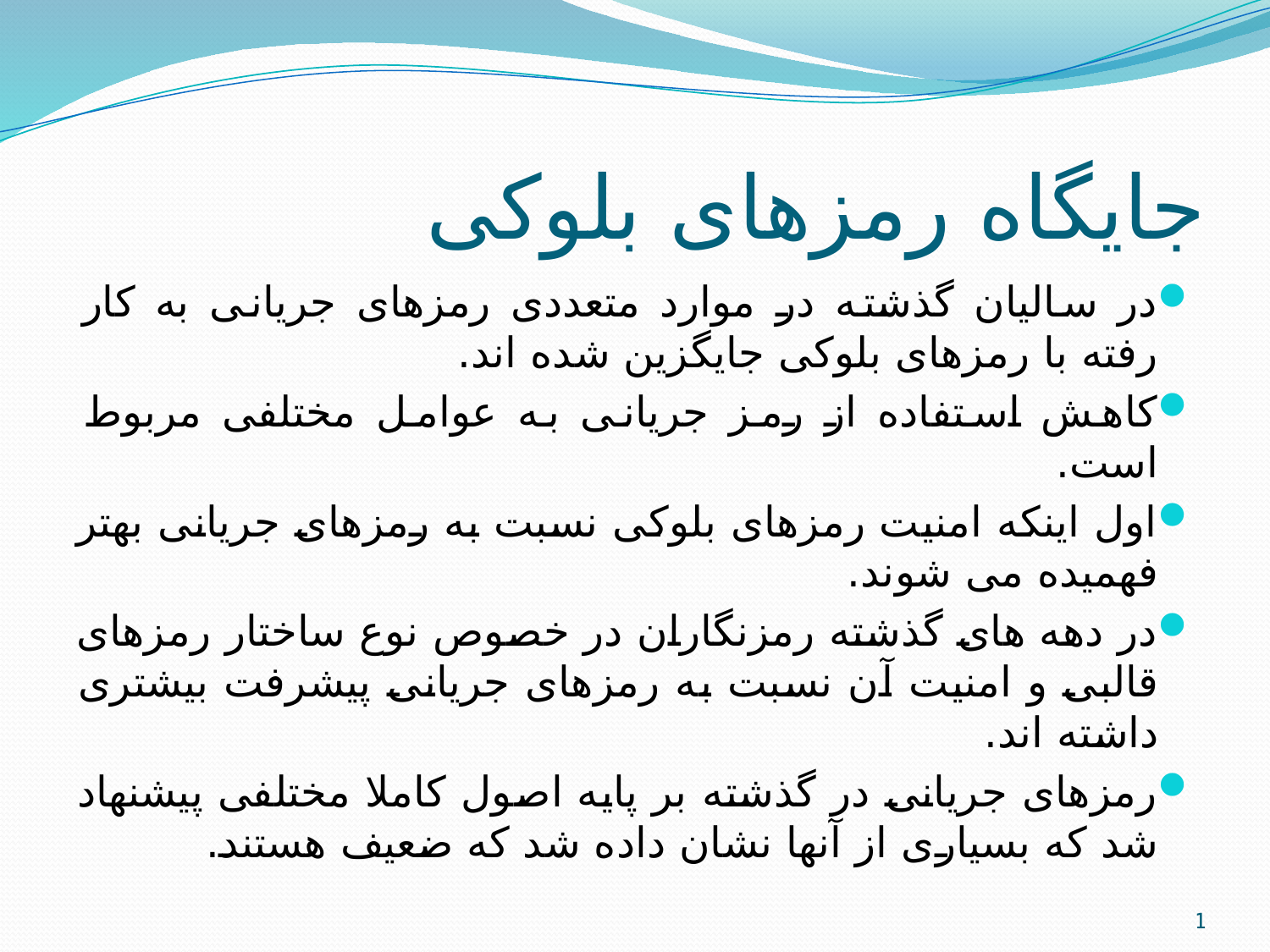

# جایگاه رمزهای بلوکی
در سالیان گذشته در موارد متعددی رمزهای جریانی به کار رفته با رمزهای بلوکی جایگزین شده اند.
کاهش استفاده از رمز جریانی به عوامل مختلفی مربوط است.
اول اینکه امنیت رمزهای بلوکی نسبت به رمزهای جریانی بهتر فهمیده می شوند.
در دهه های گذشته رمزنگاران در خصوص نوع ساختار رمزهای قالبی و امنیت آن نسبت به رمزهای جریانی پیشرفت بیشتری داشته اند.
رمزهای جریانی در گذشته بر پایه اصول کاملا مختلفی پیشنهاد شد که بسیاری از آنها نشان داده شد که ضعیف هستند.

1